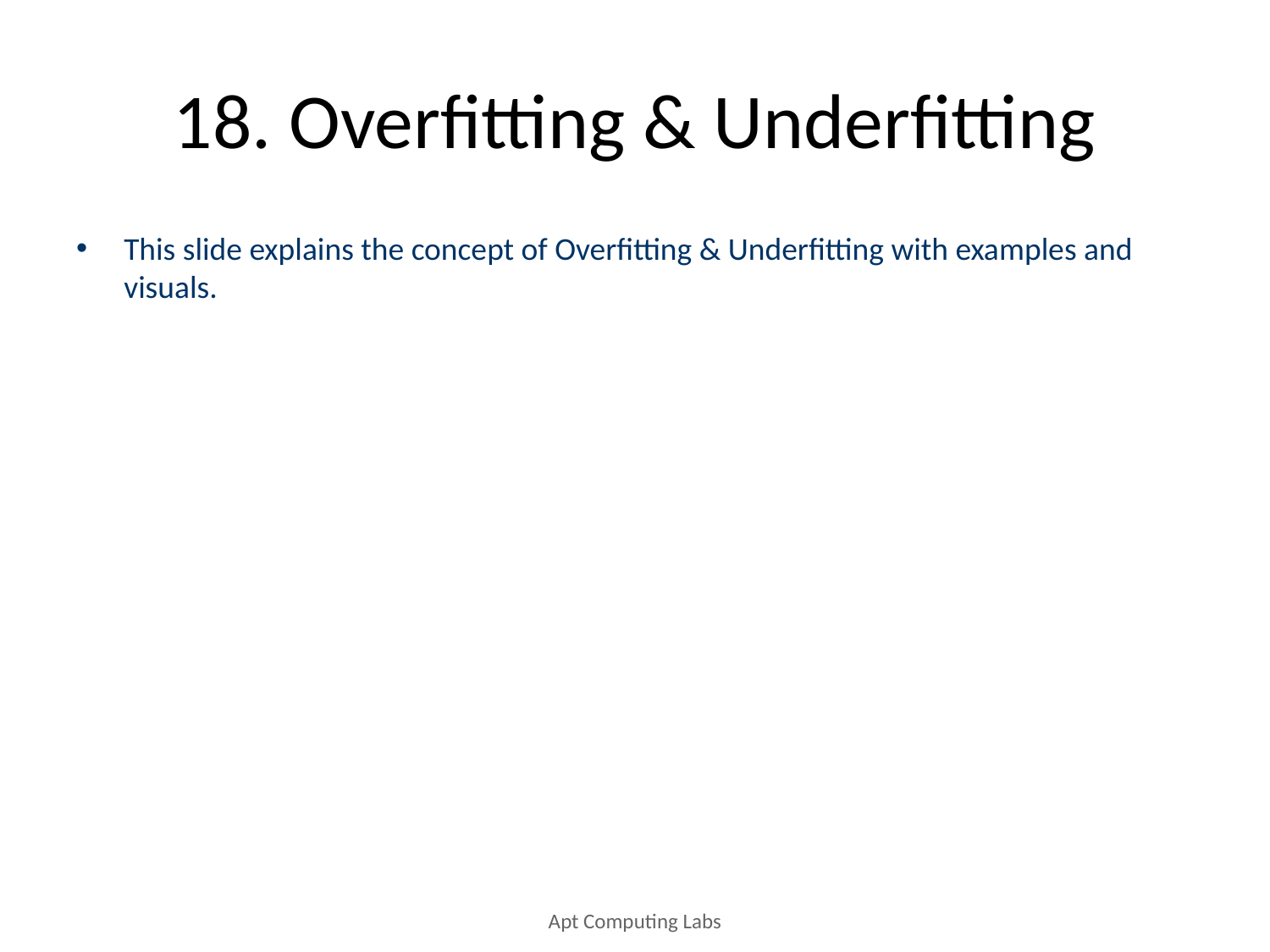

# 18. Overfitting & Underfitting
This slide explains the concept of Overfitting & Underfitting with examples and visuals.

Apt Computing Labs